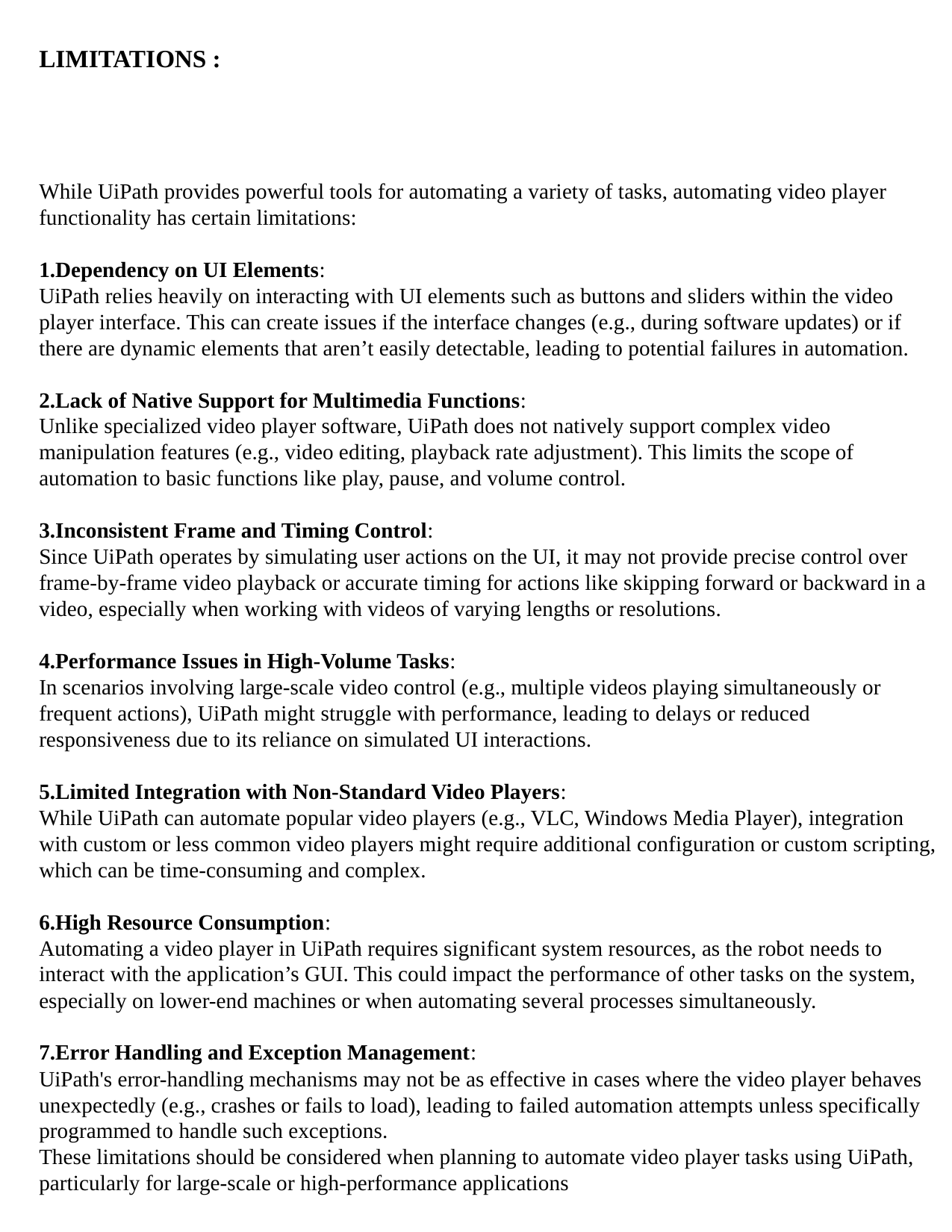

LIMITATIONS :

While UiPath provides powerful tools for automating a variety of tasks, automating video player functionality has certain limitations:

Dependency on UI Elements:
UiPath relies heavily on interacting with UI elements such as buttons and sliders within the video player interface. This can create issues if the interface changes (e.g., during software updates) or if there are dynamic elements that aren’t easily detectable, leading to potential failures in automation.

Lack of Native Support for Multimedia Functions:
Unlike specialized video player software, UiPath does not natively support complex video manipulation features (e.g., video editing, playback rate adjustment). This limits the scope of automation to basic functions like play, pause, and volume control.

Inconsistent Frame and Timing Control:
Since UiPath operates by simulating user actions on the UI, it may not provide precise control over frame-by-frame video playback or accurate timing for actions like skipping forward or backward in a video, especially when working with videos of varying lengths or resolutions.

Performance Issues in High-Volume Tasks:
In scenarios involving large-scale video control (e.g., multiple videos playing simultaneously or frequent actions), UiPath might struggle with performance, leading to delays or reduced responsiveness due to its reliance on simulated UI interactions.

Limited Integration with Non-Standard Video Players:
While UiPath can automate popular video players (e.g., VLC, Windows Media Player), integration with custom or less common video players might require additional configuration or custom scripting, which can be time-consuming and complex.

High Resource Consumption:
Automating a video player in UiPath requires significant system resources, as the robot needs to interact with the application’s GUI. This could impact the performance of other tasks on the system, especially on lower-end machines or when automating several processes simultaneously.

Error Handling and Exception Management:
UiPath's error-handling mechanisms may not be as effective in cases where the video player behaves unexpectedly (e.g., crashes or fails to load), leading to failed automation attempts unless specifically programmed to handle such exceptions.
These limitations should be considered when planning to automate video player tasks using UiPath, particularly for large-scale or high-performance applications